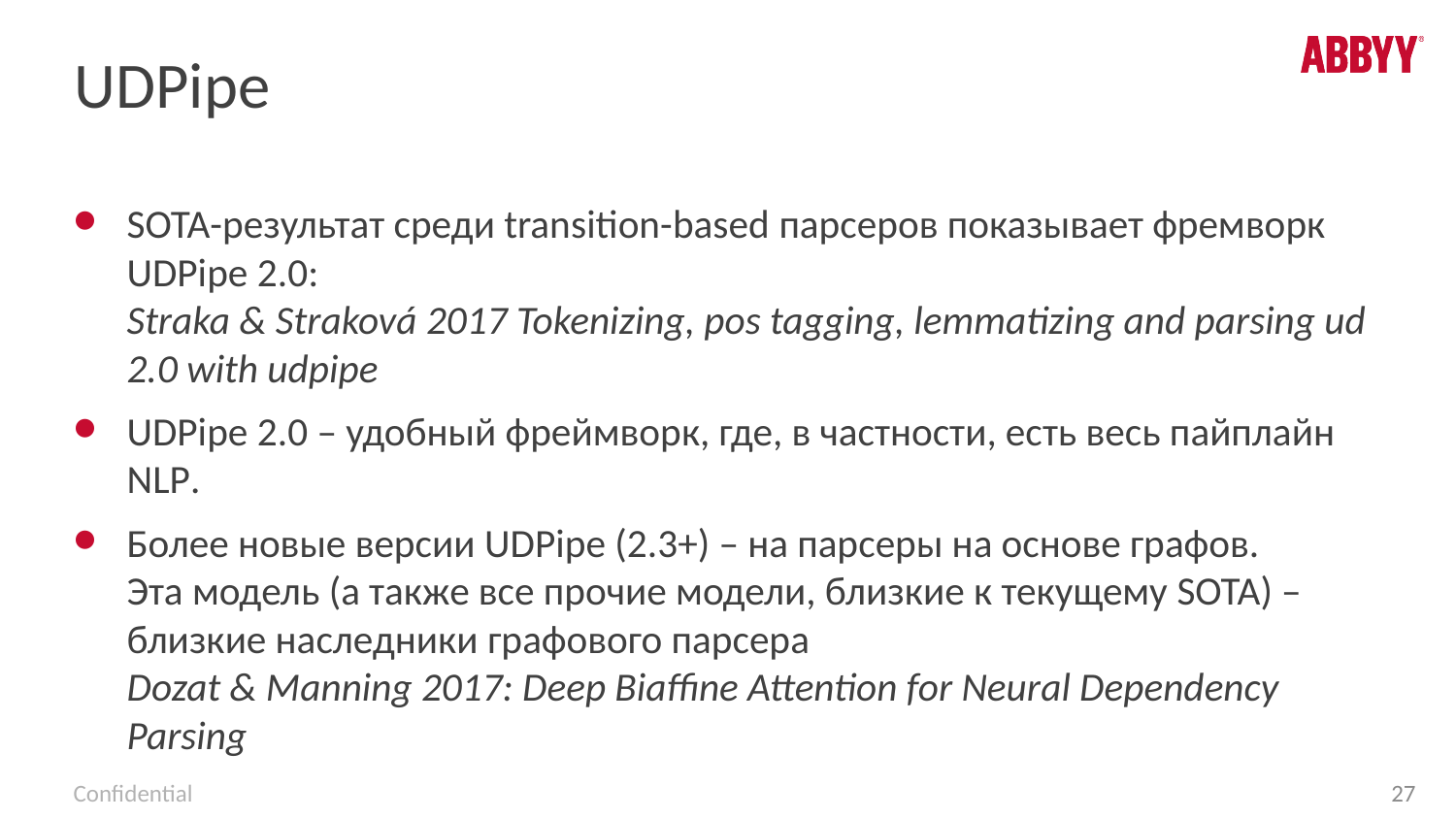

# UDPipe
SOTA-результат среди transition-based парсеров показывает фремворк  UDPipe 2.0:
Straka & Straková 2017 Tokenizing, pos tagging, lemmatizing and parsing ud 2.0 with udpipe
UDPipe 2.0 – удобный фреймворк, где, в частности, есть весь пайплайн NLP.
Более новые версии UDPipe (2.3+) – на парсеры на основе графов.
Эта модель (а также все прочие модели, близкие к текущему SOTA) – близкие наследники графового парсера
Dozat & Manning 2017: Deep Biaffine Attention for Neural Dependency Parsing

27
Confidential